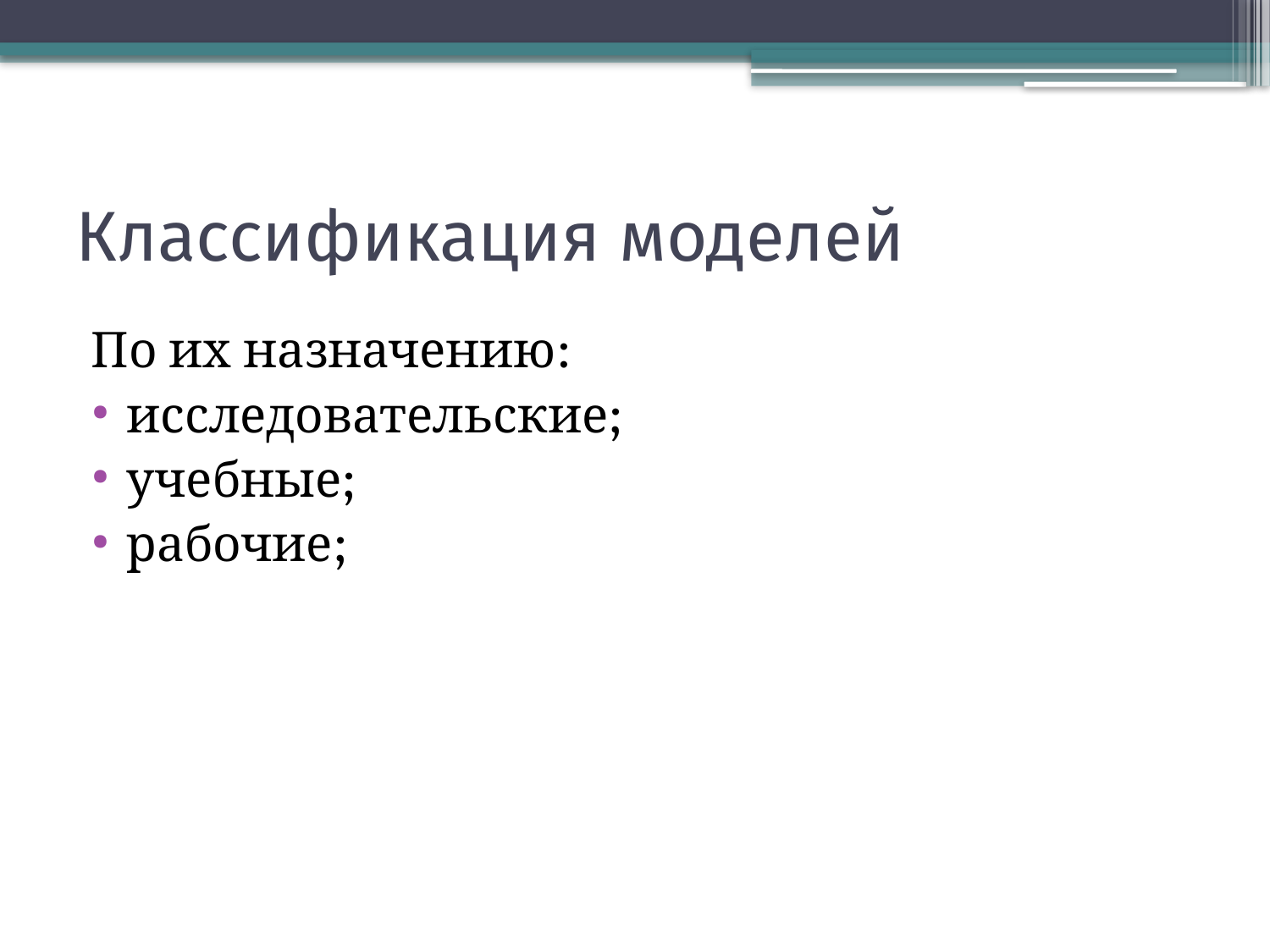

# Классификация моделей
По их назначению:
исследовательские;
учебные;
рабочие;